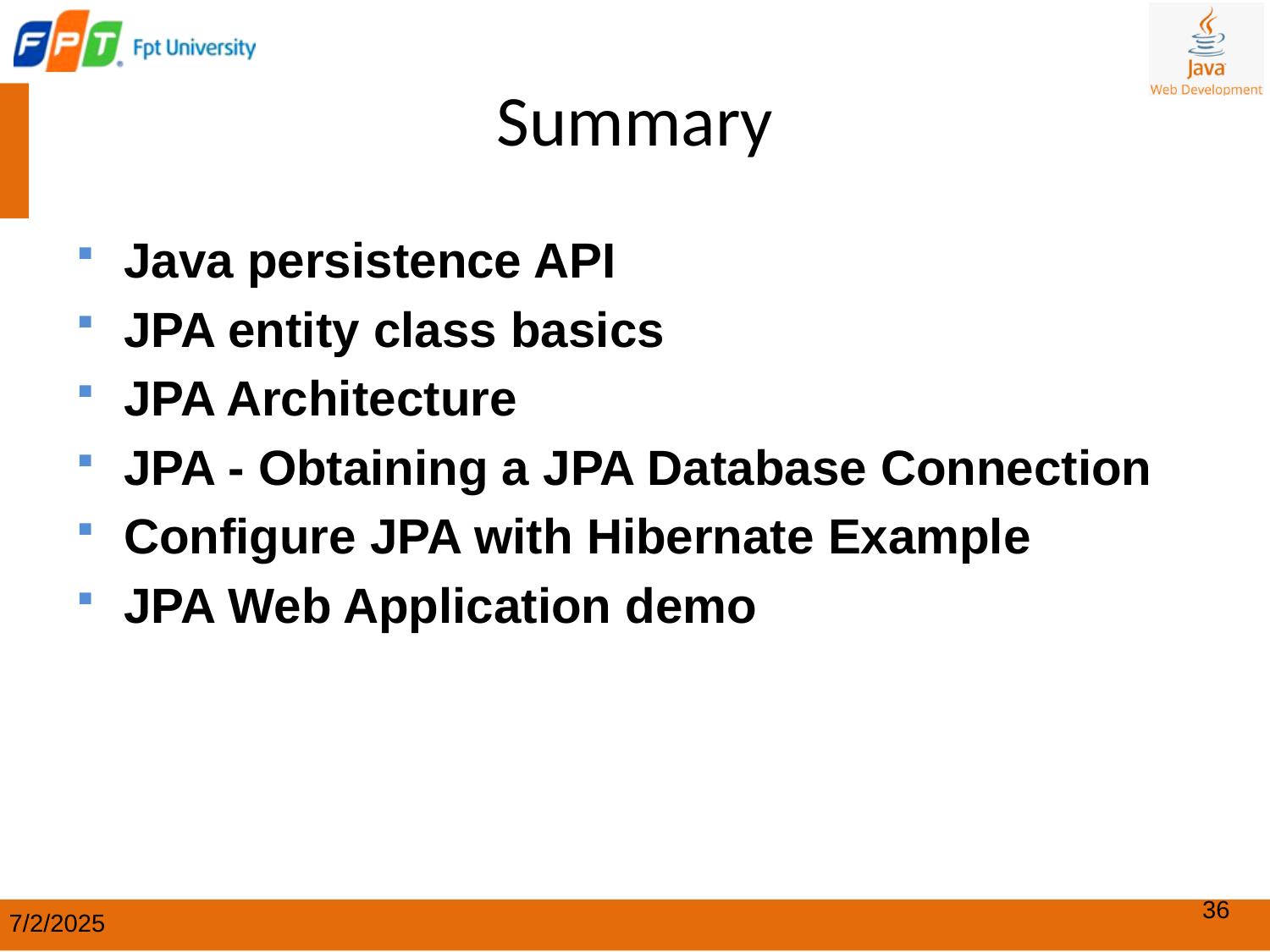

# Summary
Java persistence API
JPA entity class basics
JPA Architecture
JPA - Obtaining a JPA Database Connection
Configure JPA with Hibernate Example
JPA Web Application demo

36
7/2/2025